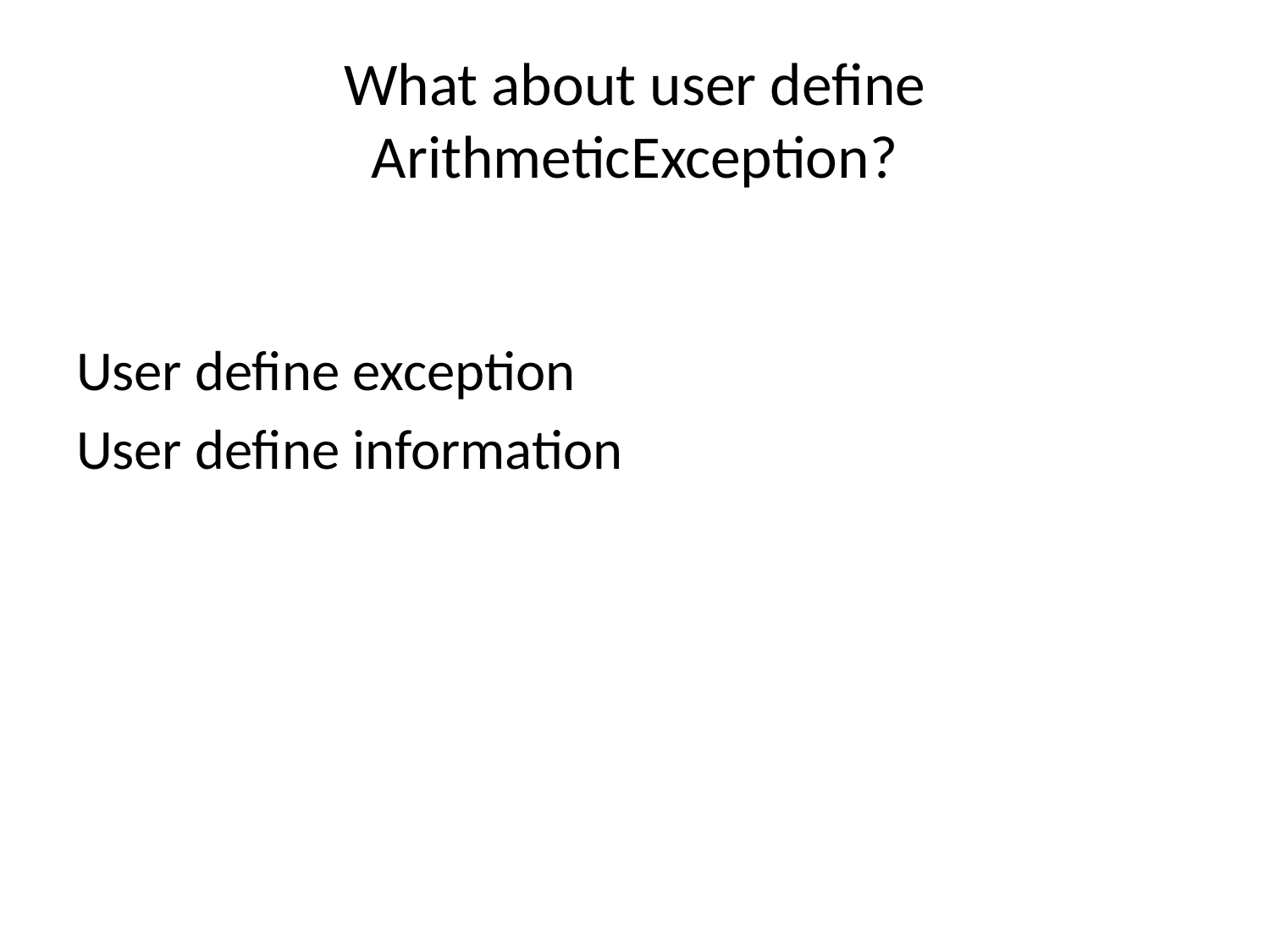

# What about user define ArithmeticException?
User define exception
User define information